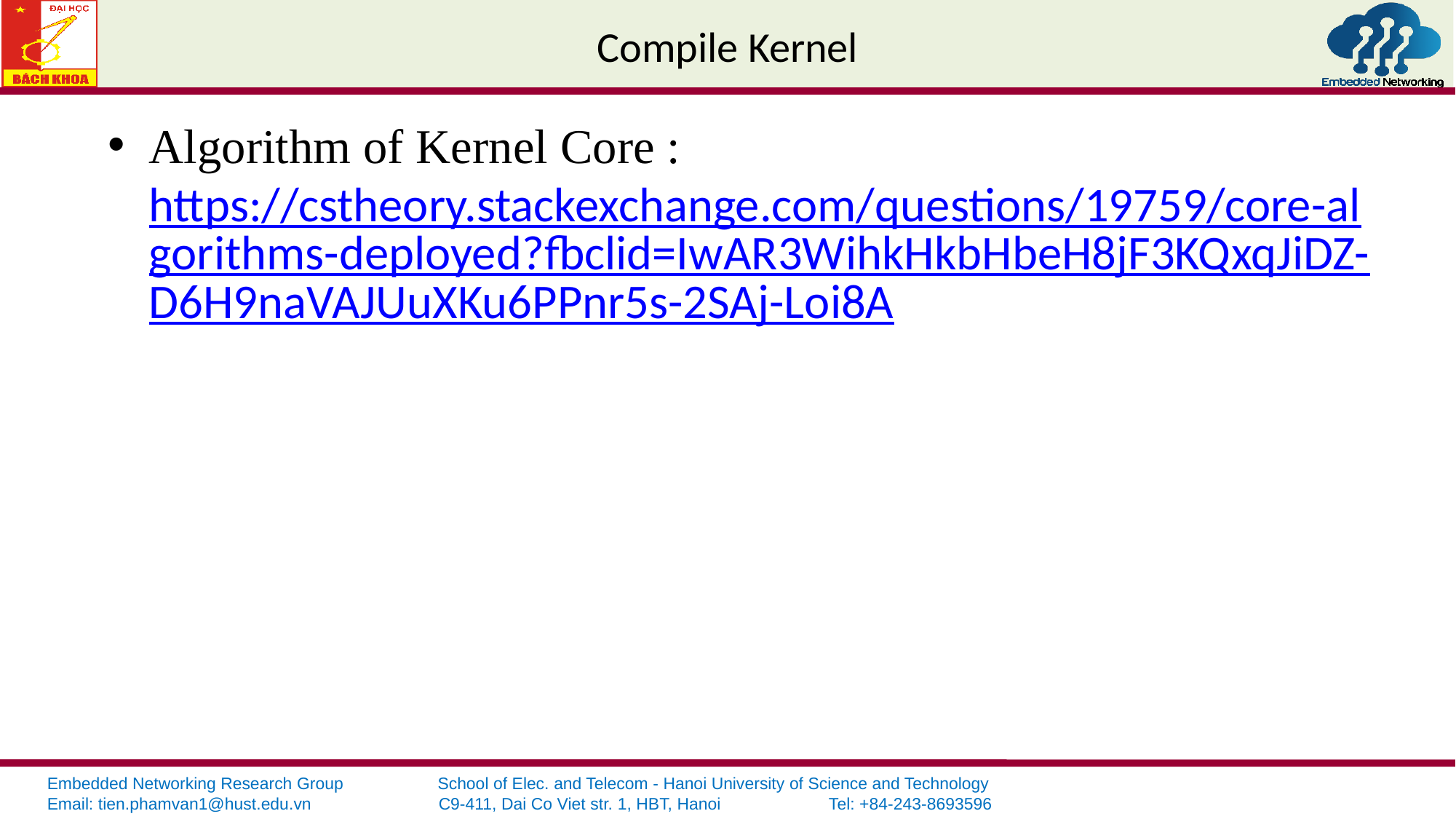

# Compile Kernel
Algorithm of Kernel Core :https://cstheory.stackexchange.com/questions/19759/core-algorithms-deployed?fbclid=IwAR3WihkHkbHbeH8jF3KQxqJiDZ-D6H9naVAJUuXKu6PPnr5s-2SAj-Loi8A